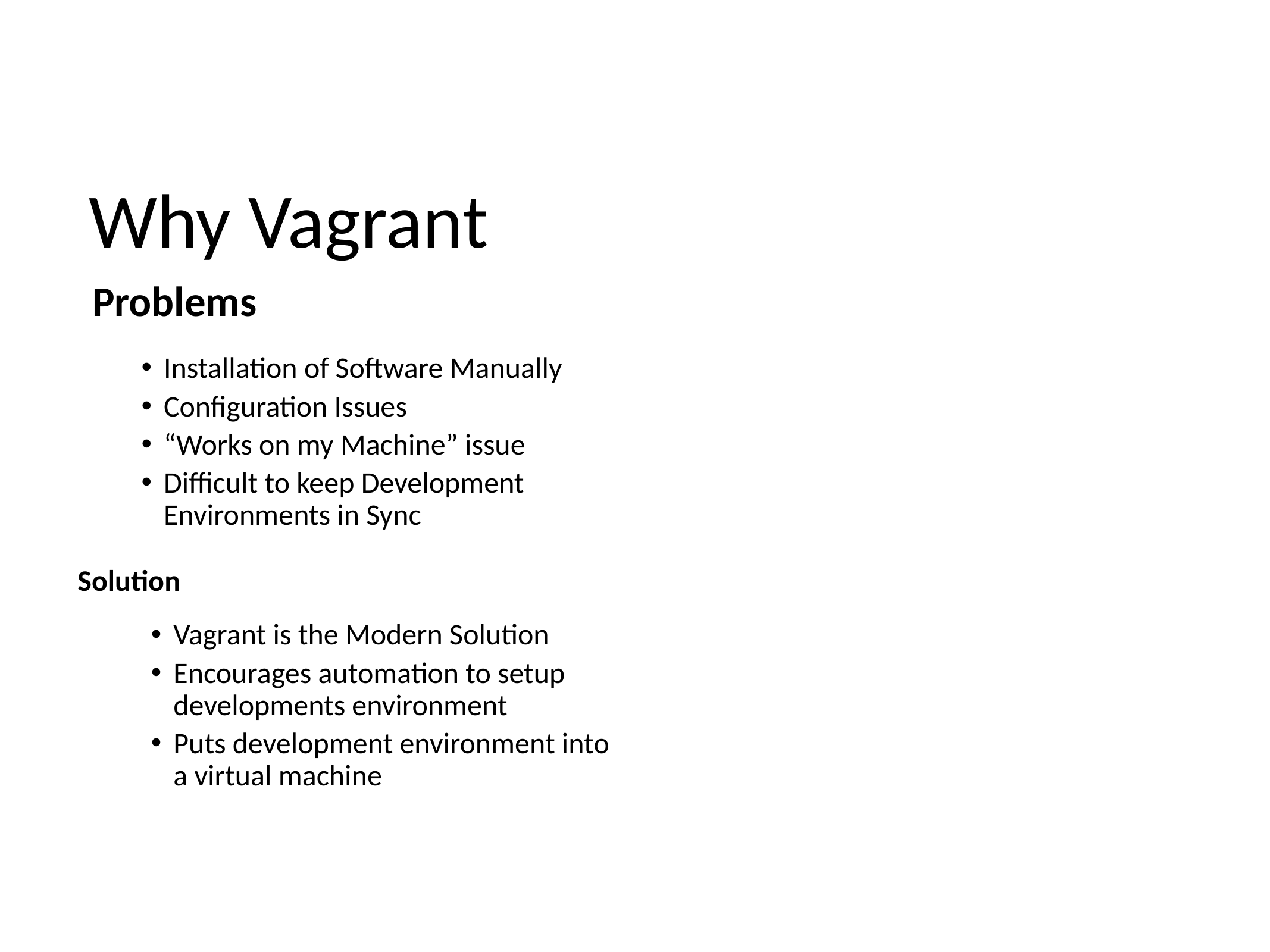

# Why Vagrant
Problems
Installation of Software Manually
Configuration Issues
“Works on my Machine” issue
Difficult to keep Development Environments in Sync
Solution
Vagrant is the Modern Solution
Encourages automation to setup developments environment
Puts development environment into a virtual machine